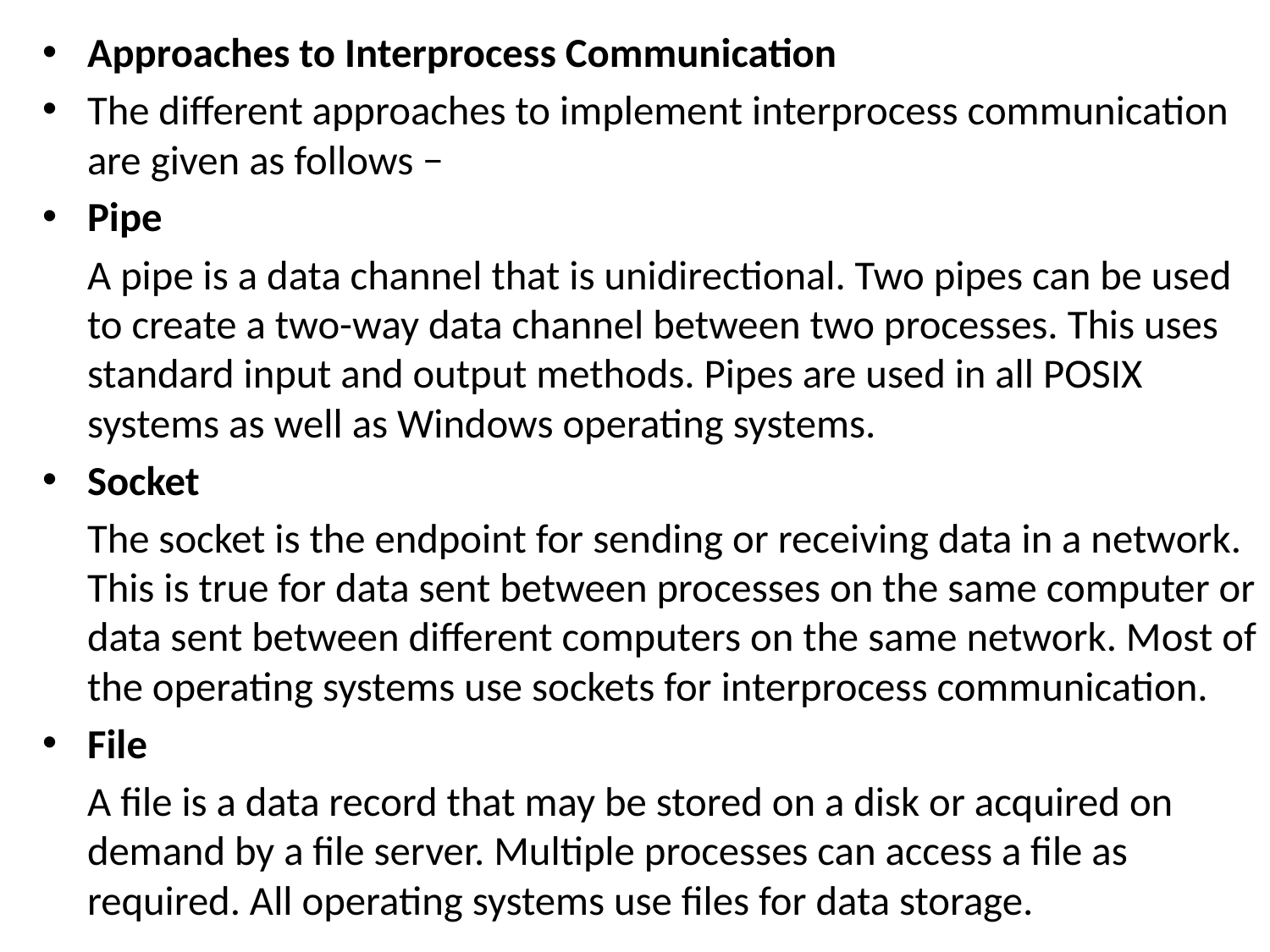

Approaches to Interprocess Communication
The different approaches to implement interprocess communication are given as follows −
Pipe
	A pipe is a data channel that is unidirectional. Two pipes can be used to create a two-way data channel between two processes. This uses standard input and output methods. Pipes are used in all POSIX systems as well as Windows operating systems.
Socket
	The socket is the endpoint for sending or receiving data in a network. This is true for data sent between processes on the same computer or data sent between different computers on the same network. Most of the operating systems use sockets for interprocess communication.
File
	A file is a data record that may be stored on a disk or acquired on demand by a file server. Multiple processes can access a file as required. All operating systems use files for data storage.